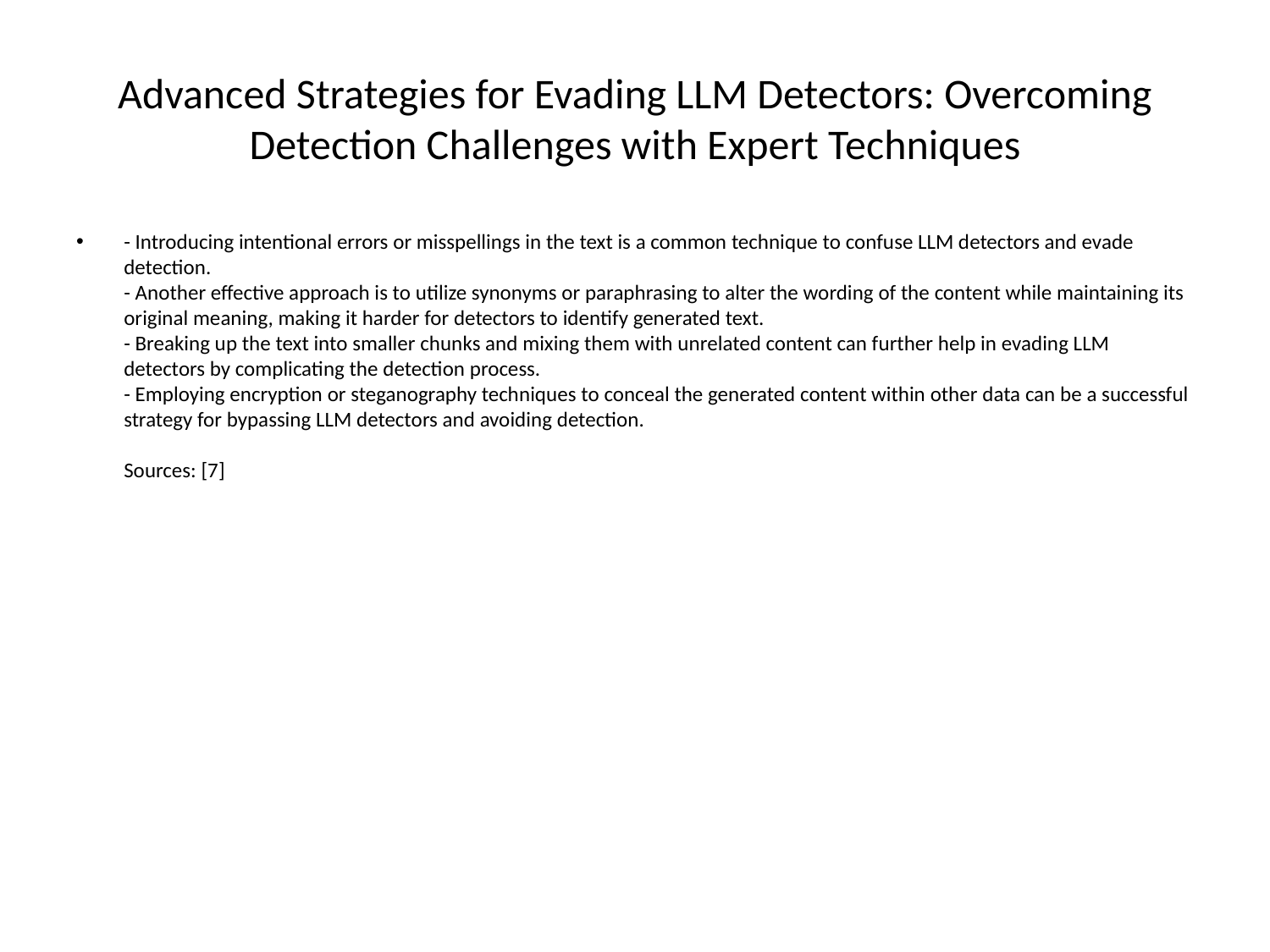

# Advanced Strategies for Evading LLM Detectors: Overcoming Detection Challenges with Expert Techniques
- Introducing intentional errors or misspellings in the text is a common technique to confuse LLM detectors and evade detection.
- Another effective approach is to utilize synonyms or paraphrasing to alter the wording of the content while maintaining its original meaning, making it harder for detectors to identify generated text.
- Breaking up the text into smaller chunks and mixing them with unrelated content can further help in evading LLM detectors by complicating the detection process.
- Employing encryption or steganography techniques to conceal the generated content within other data can be a successful strategy for bypassing LLM detectors and avoiding detection.
Sources: [7]